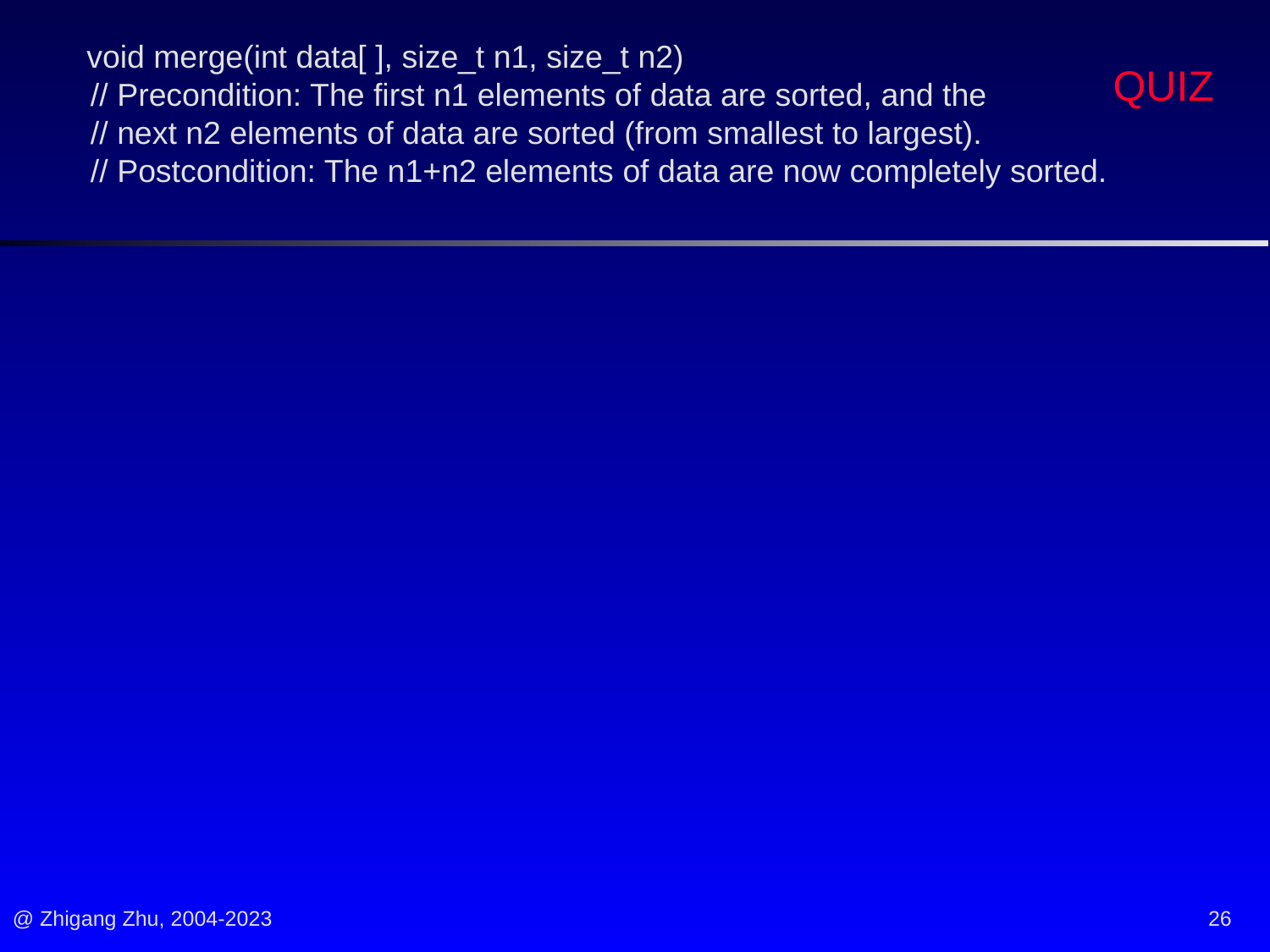

void merge(int data[ ], size_t n1, size_t n2)
    // Precondition: The first n1 elements of data are sorted, and the 
    // next n2 elements of data are sorted (from smallest to largest).
    // Postcondition: The n1+n2 elements of data are now completely sorted.
QUIZ